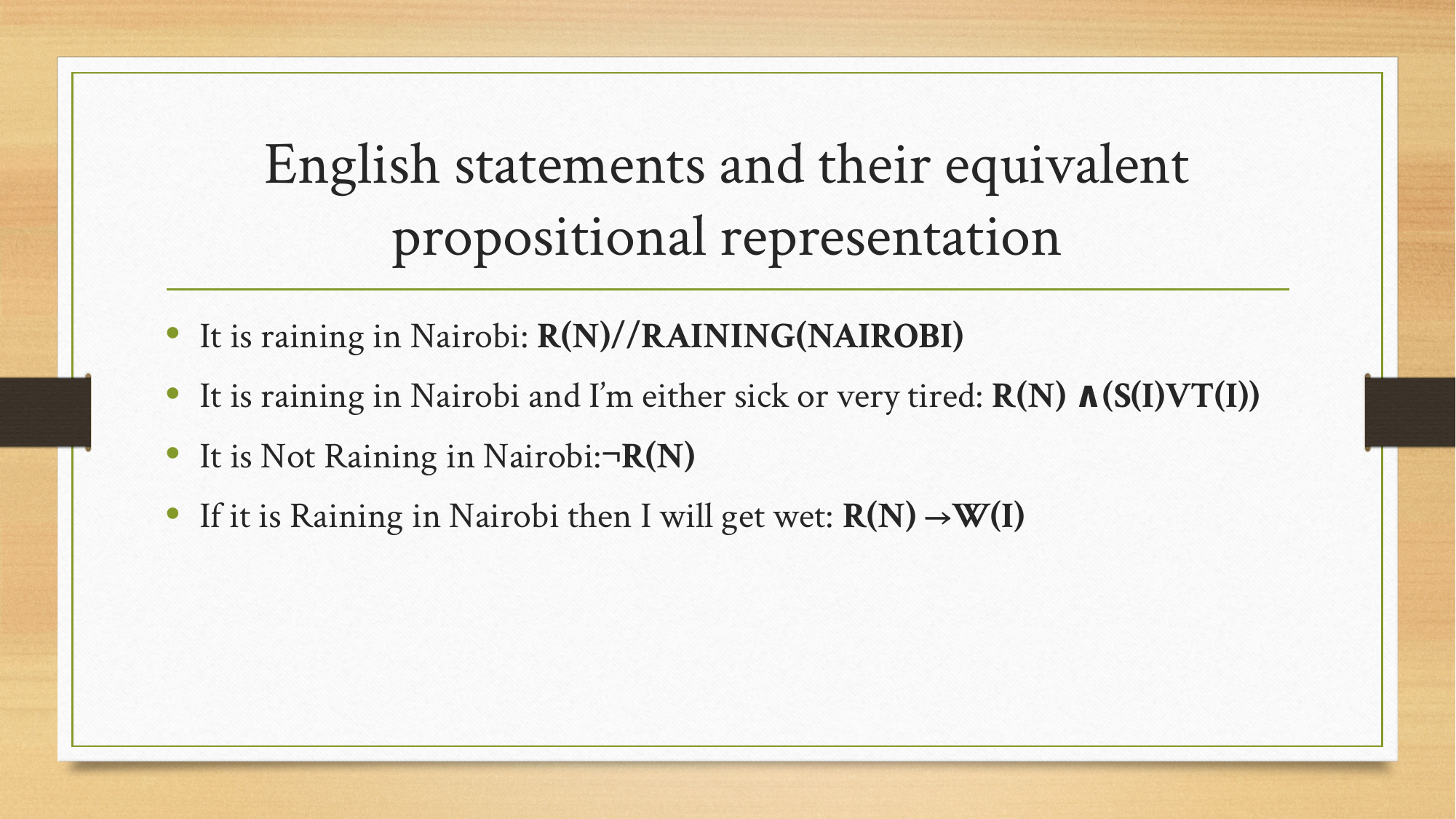

# English statements and their equivalent propositional representation
It is raining in Nairobi: R(N)//RAINING(NAIROBI)
It is raining in Nairobi and I’m either sick or very tired: R(N) ∧(S(I)VT(I))
It is Not Raining in Nairobi:¬R(N)
If it is Raining in Nairobi then I will get wet: R(N) →W(I)